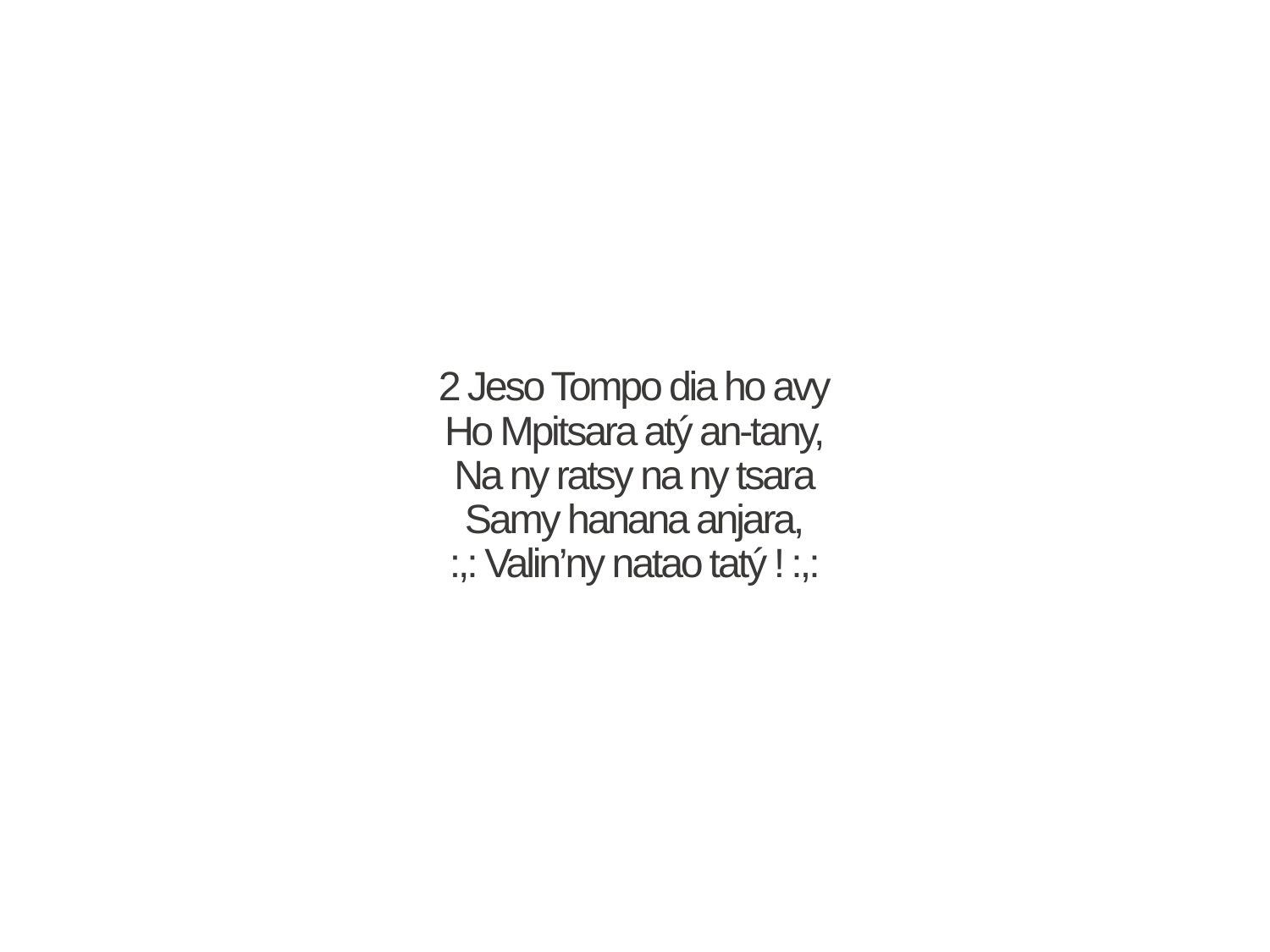

2 Jeso Tompo dia ho avy
Ho Mpitsara atý an-tany,
Na ny ratsy na ny tsara
Samy hanana anjara,
:,: Valin’ny natao tatý ! :,: